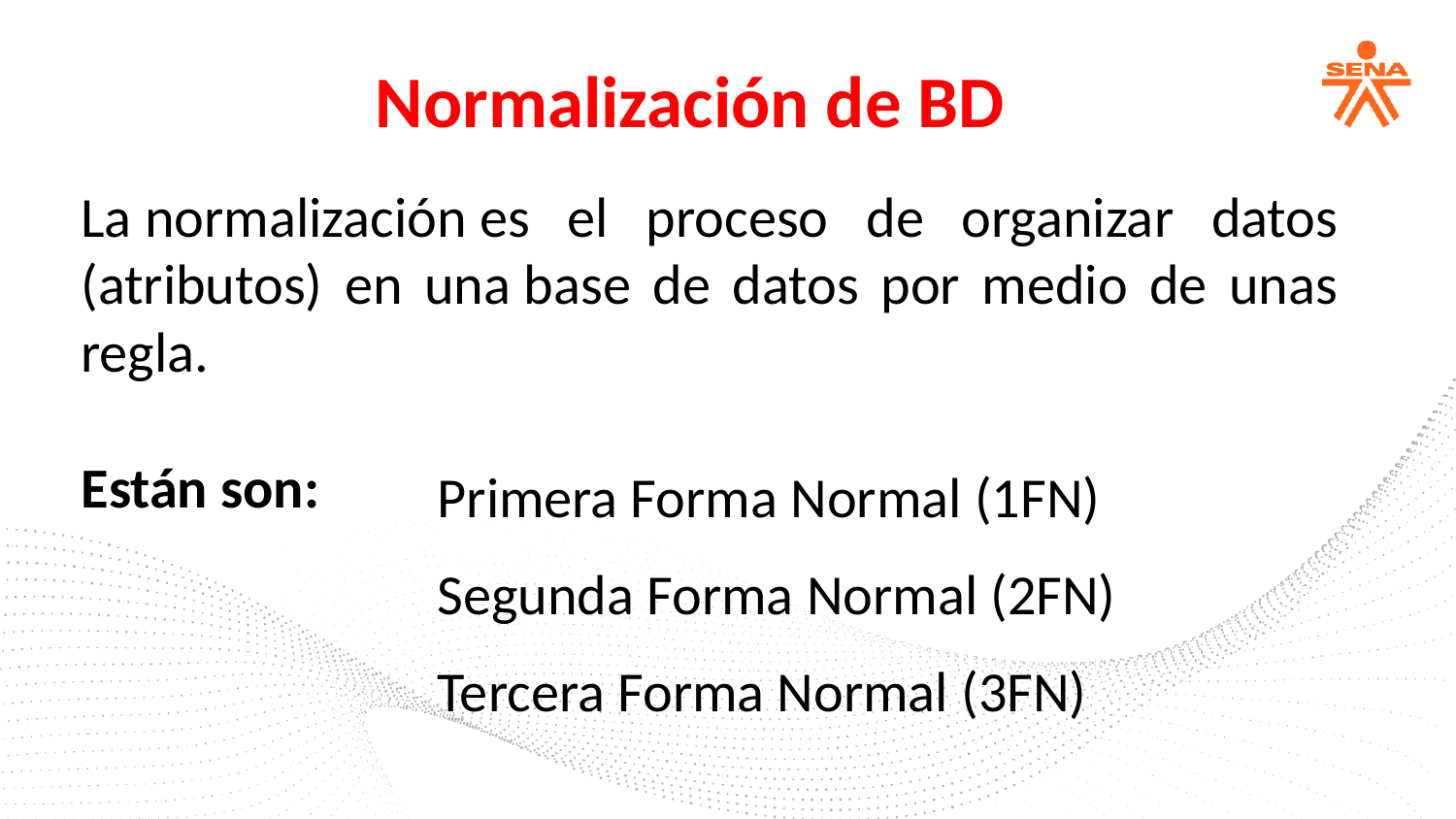

Normalización de BD
La normalización es el proceso de organizar datos (atributos) en una base de datos por medio de unas regla.

Están son:
Primera Forma Normal (1FN)
Segunda Forma Normal (2FN)
Tercera Forma Normal (3FN)